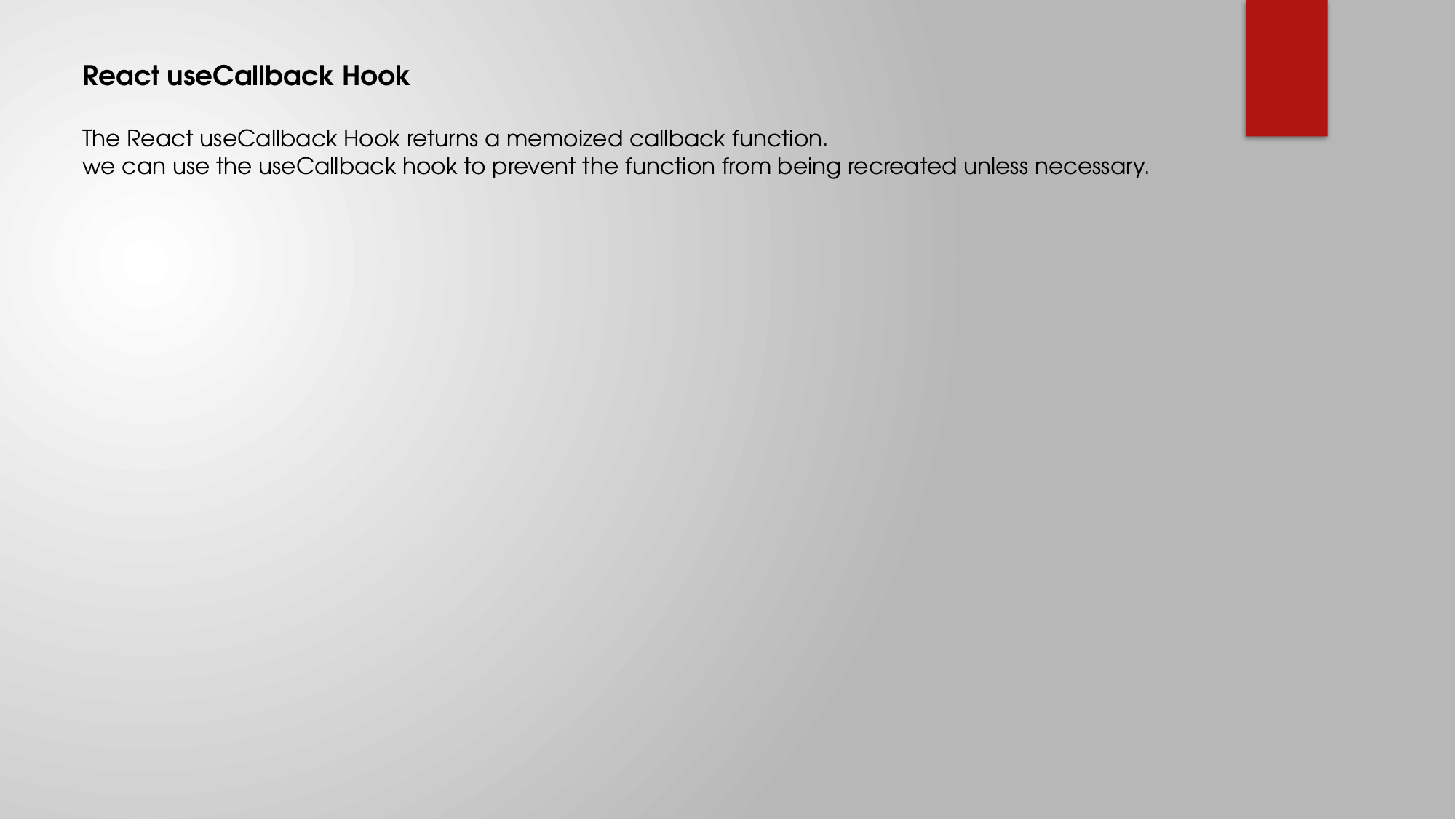

React useCallback Hook

The React useCallback Hook returns a memoized callback function.
we can use the useCallback hook to prevent the function from being recreated unless necessary.